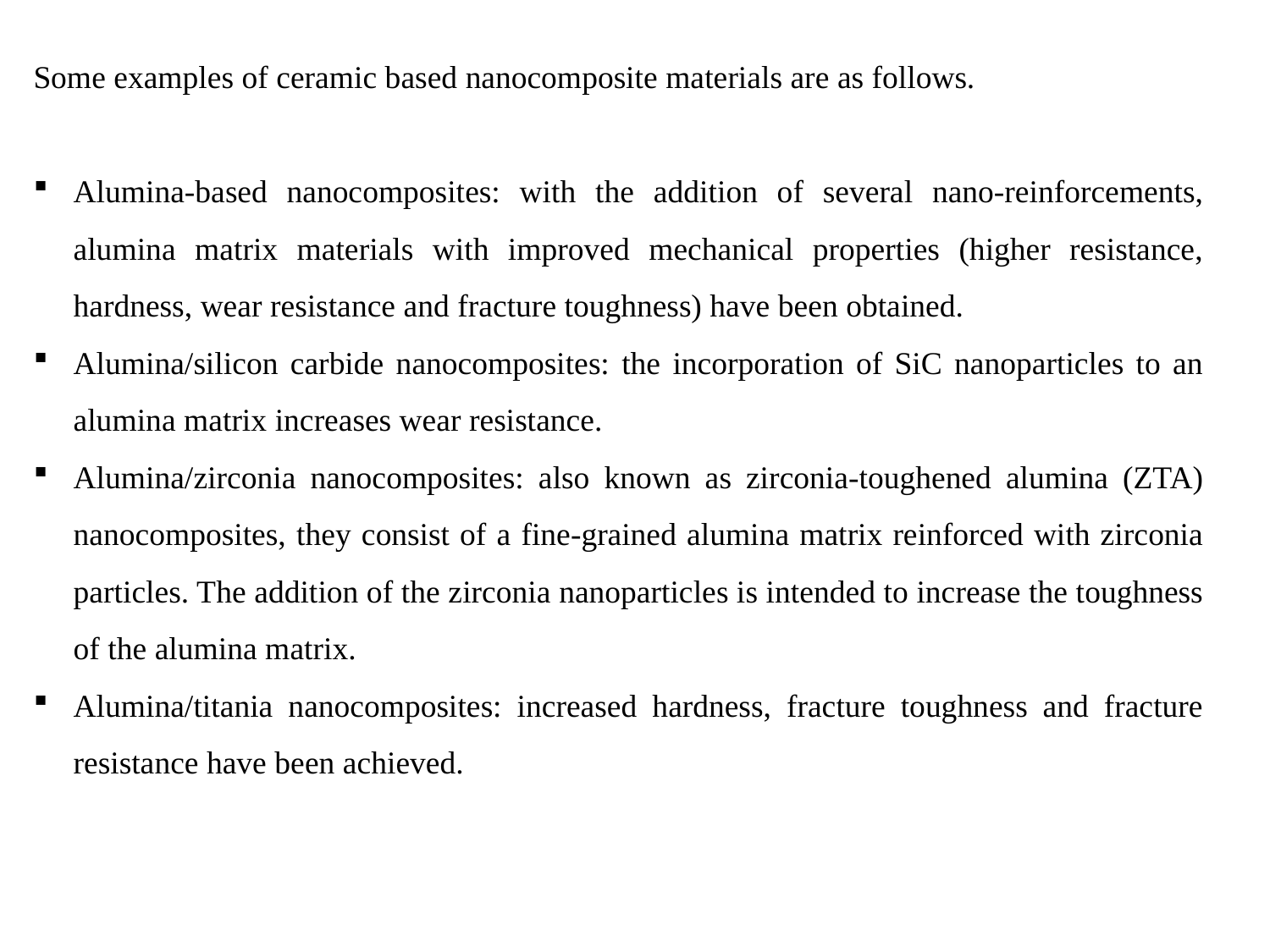

Some examples of ceramic based nanocomposite materials are as follows.

Alumina-based nanocomposites: with the addition of several nano-reinforcements, alumina matrix materials with improved mechanical properties (higher resistance, hardness, wear resistance and fracture toughness) have been obtained.
Alumina/silicon carbide nanocomposites: the incorporation of SiC nanoparticles to an alumina matrix increases wear resistance.
Alumina/zirconia nanocomposites: also known as zirconia-toughened alumina (ZTA) nanocomposites, they consist of a fine-grained alumina matrix reinforced with zirconia particles. The addition of the zirconia nanoparticles is intended to increase the toughness of the alumina matrix.
Alumina/titania nanocomposites: increased hardness, fracture toughness and fracture resistance have been achieved.